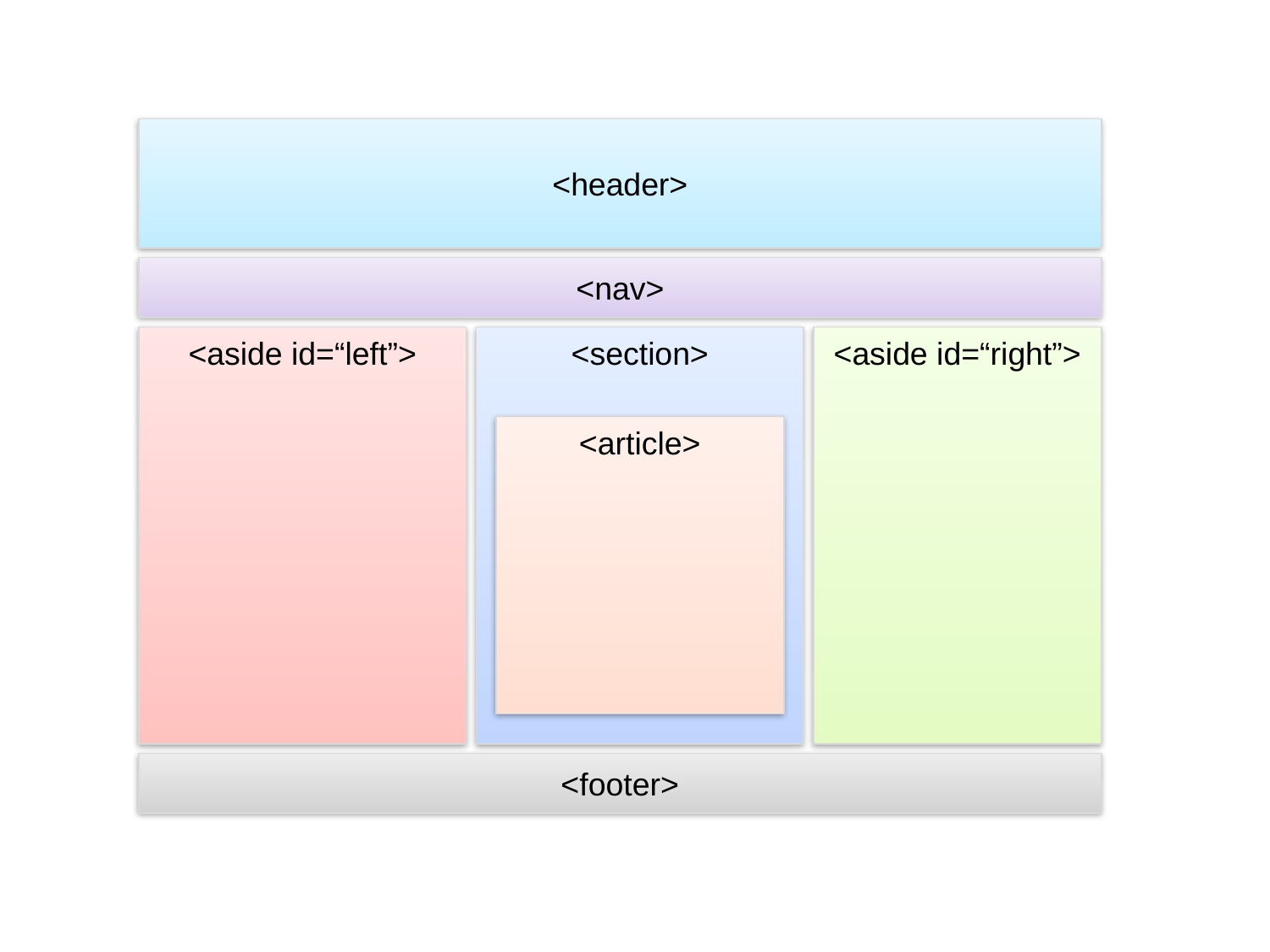

<header>
<nav>
<aside id=“left”>
<section>
<aside id=“right”>
<article>
<footer>